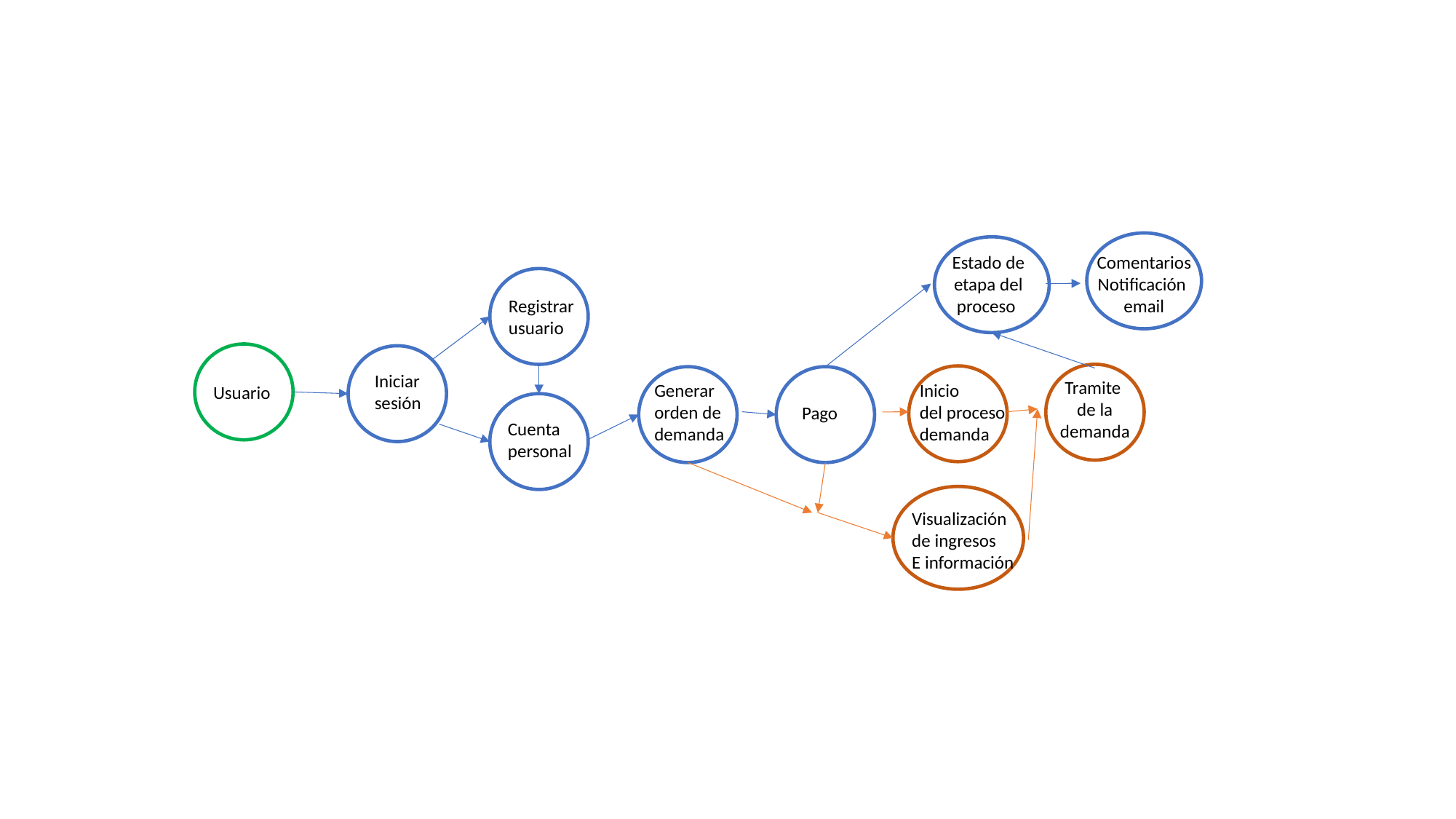

Comentarios
Notificación
email
Estado de etapa del
proceso

Registrar
usuario

Iniciar sesión

Tramite
de la
demanda
Generar orden de
demanda
Inicio
del proceso
demanda
Usuario

Pago
Cuenta
personal

Visualización de ingresos
E información